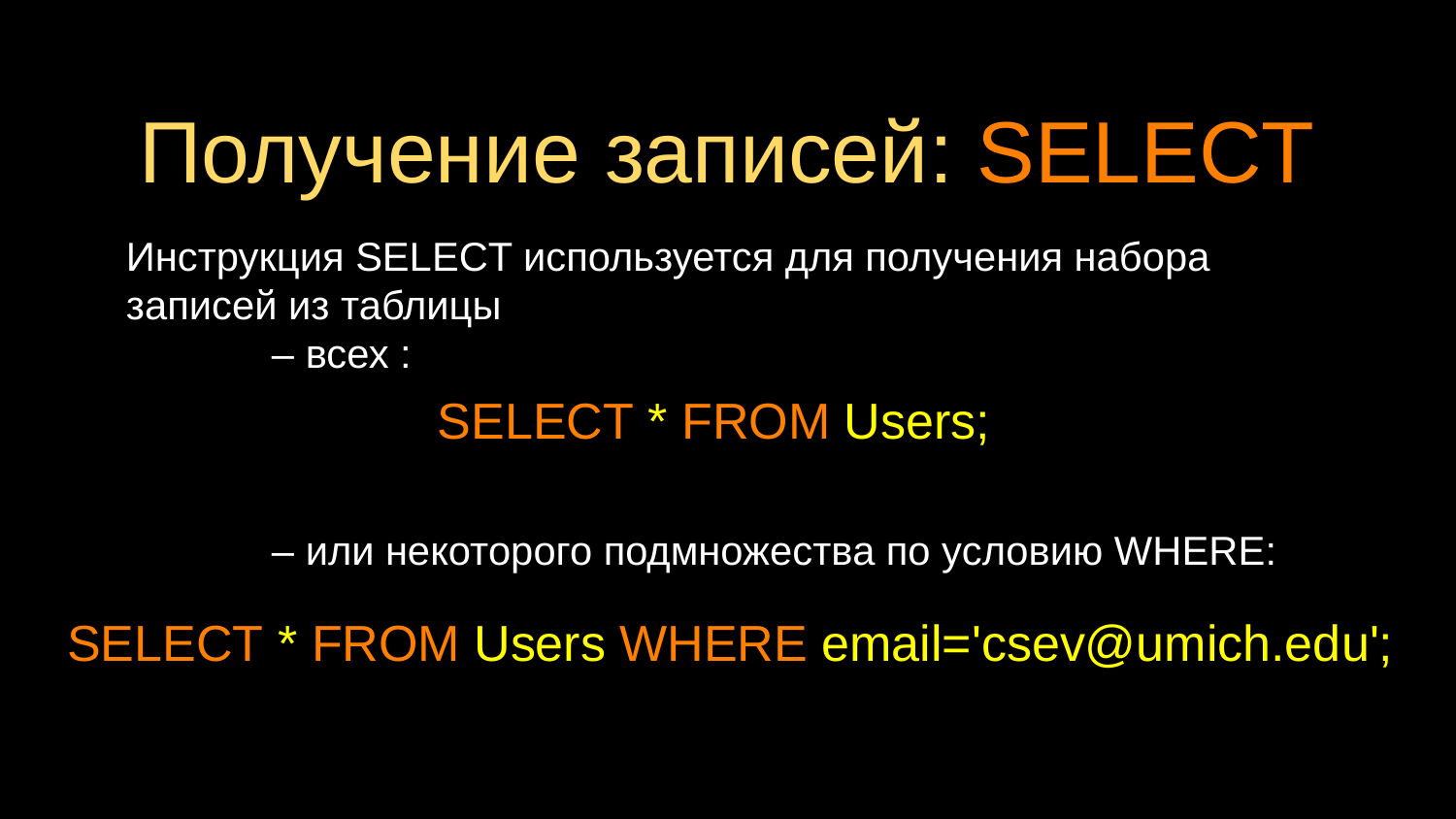

# Получение записей: SELECT
Инструкция SELECT используется для получения набора записей из таблицы
	– всех :
SELECT * FROM Users;
	– или некоторого подмножества по условию WHERE:
SELECT * FROM Users WHERE email='csev@umich.edu';